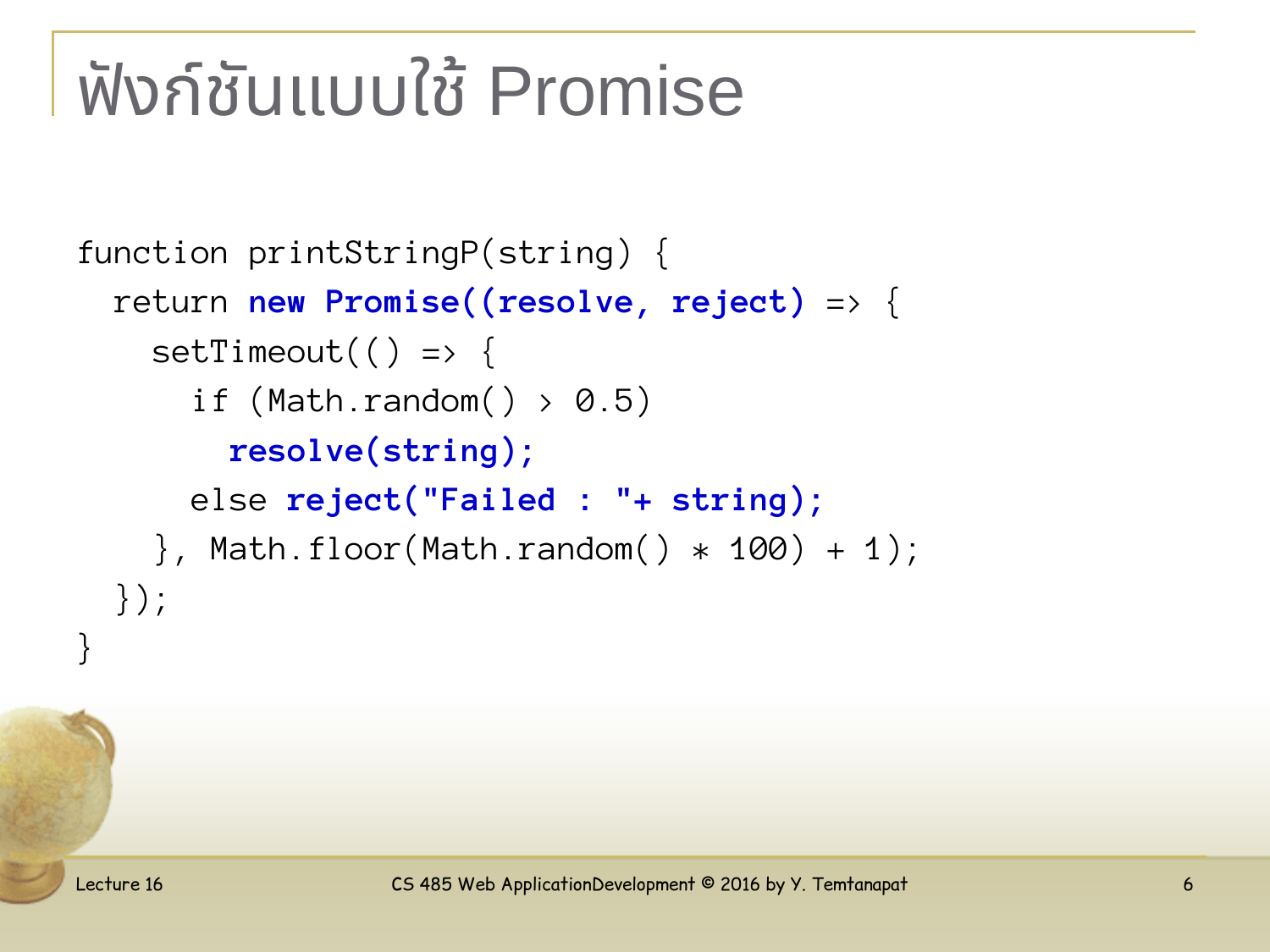

# ฟังก์ชันแบบใช้ Promise
function printStringP(string) {
  return new Promise((resolve, reject) => {
    setTimeout(() => {
      if (Math.random() > 0.5)
        resolve(string);
      else reject("Failed : "+ string);
    }, Math.floor(Math.random() * 100) + 1);
  });
}
Lecture 16
CS 485 Web ApplicationDevelopment © 2016 by Y. Temtanapat
6